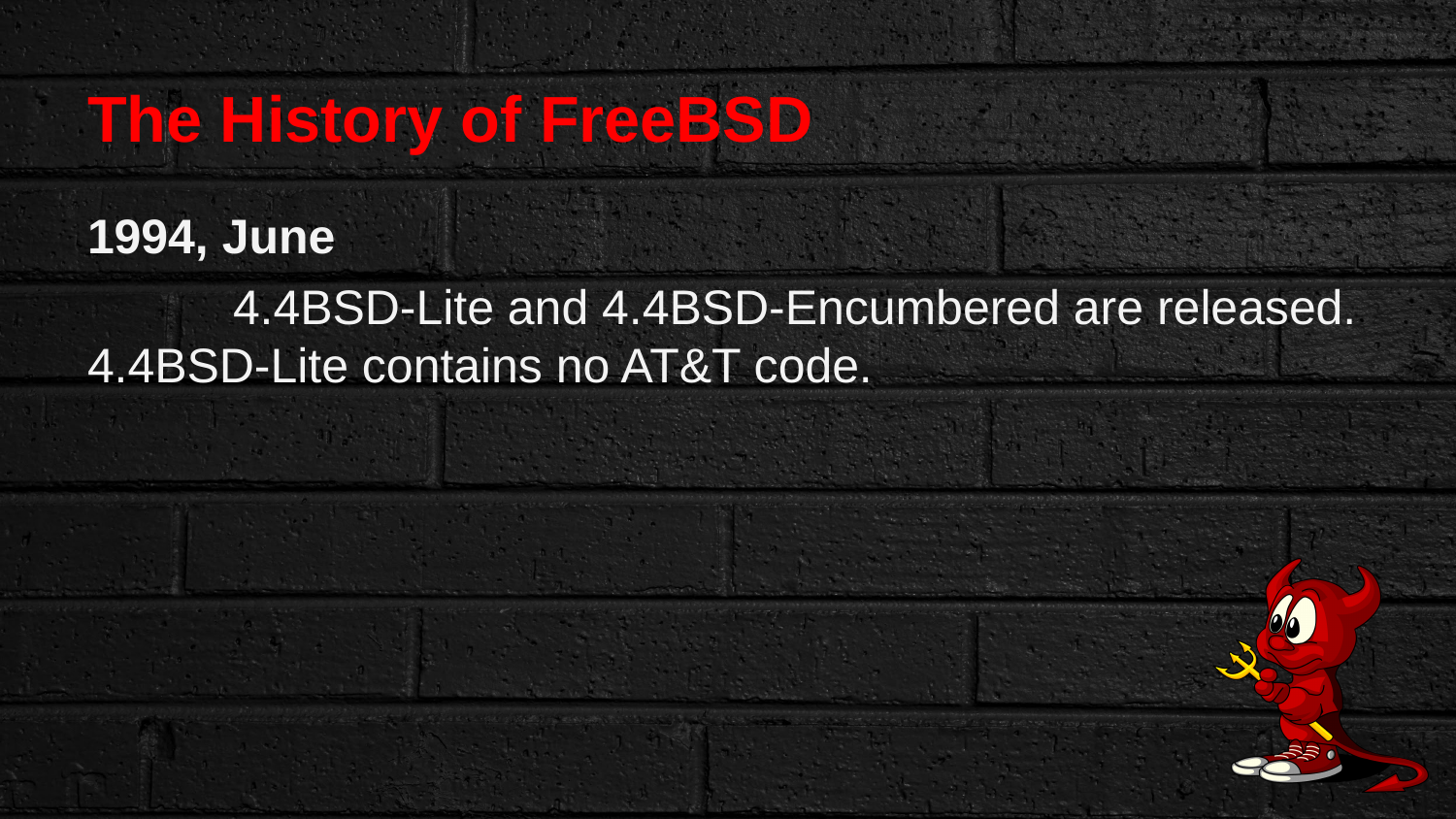

# The History of FreeBSD
1994, June
	4.4BSD-Lite and 4.4BSD-Encumbered are released. 4.4BSD-Lite contains no AT&T code.